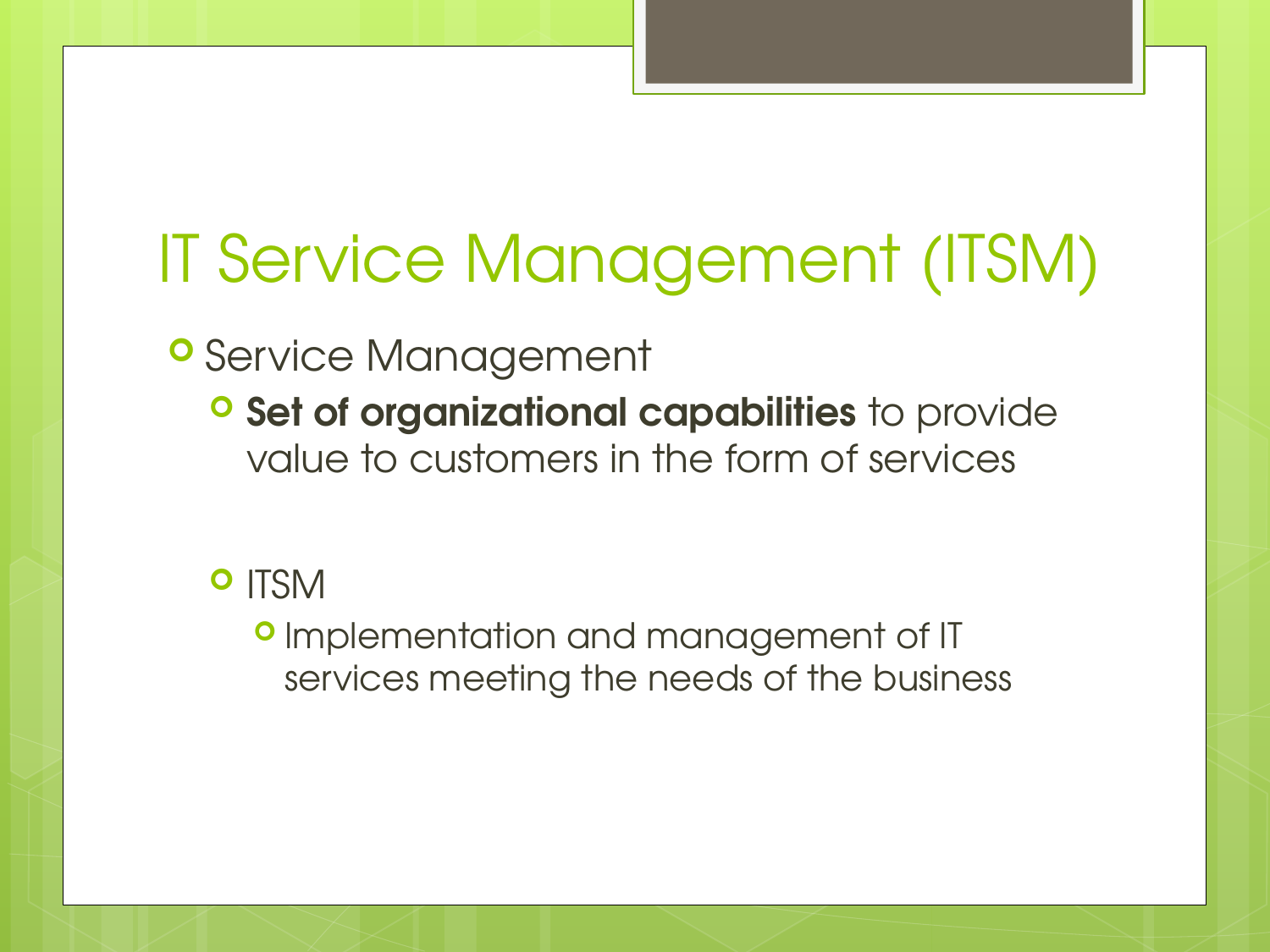

# IT Service Management (ITSM)
Service Management
Set of organizational capabilities to provide value to customers in the form of services

ITSM
Implementation and management of IT services meeting the needs of the business